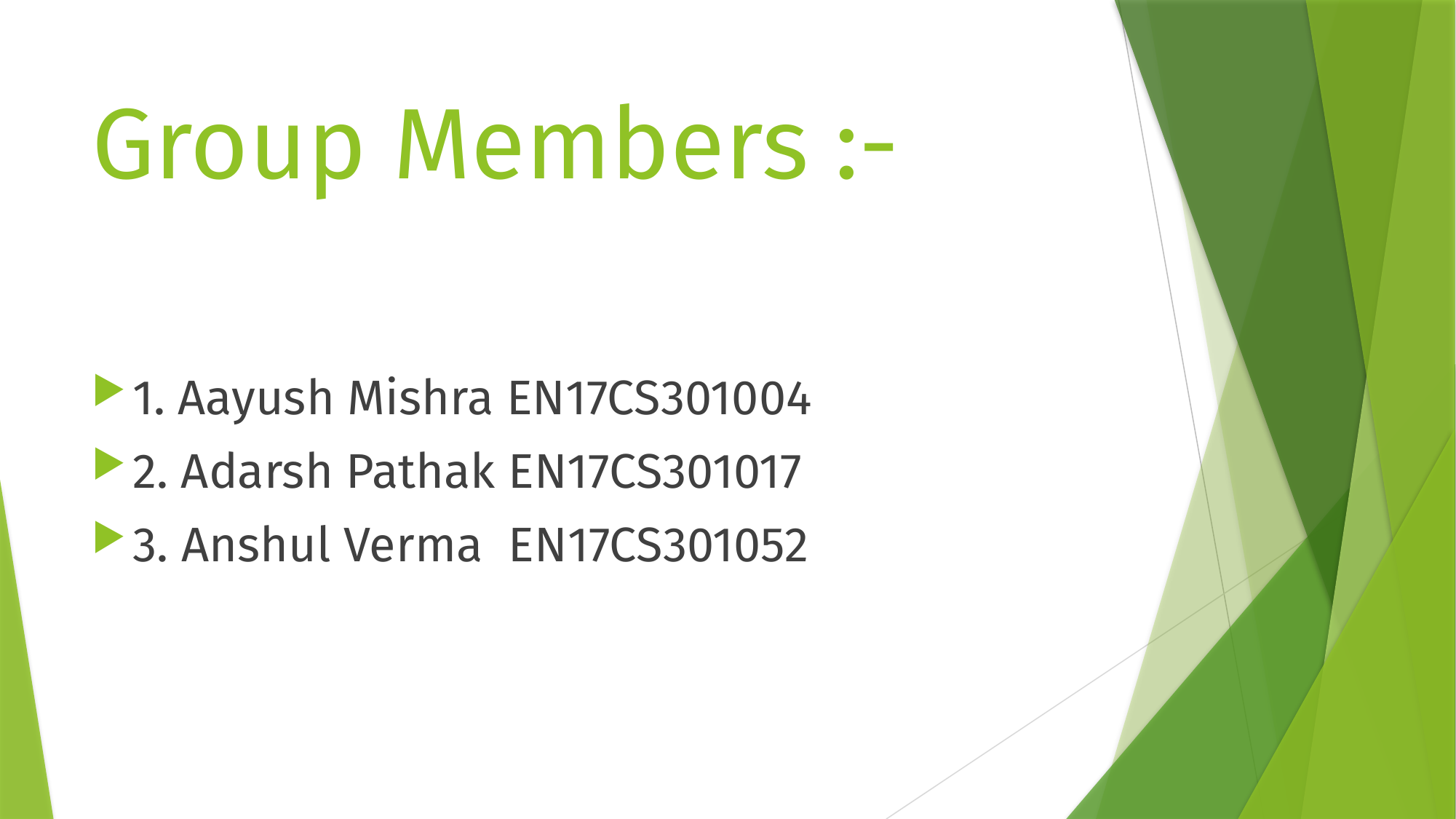

# Group Members :-
1. Aayush Mishra EN17CS301004
2. Adarsh Pathak EN17CS301017
3. Anshul Verma  EN17CS301052